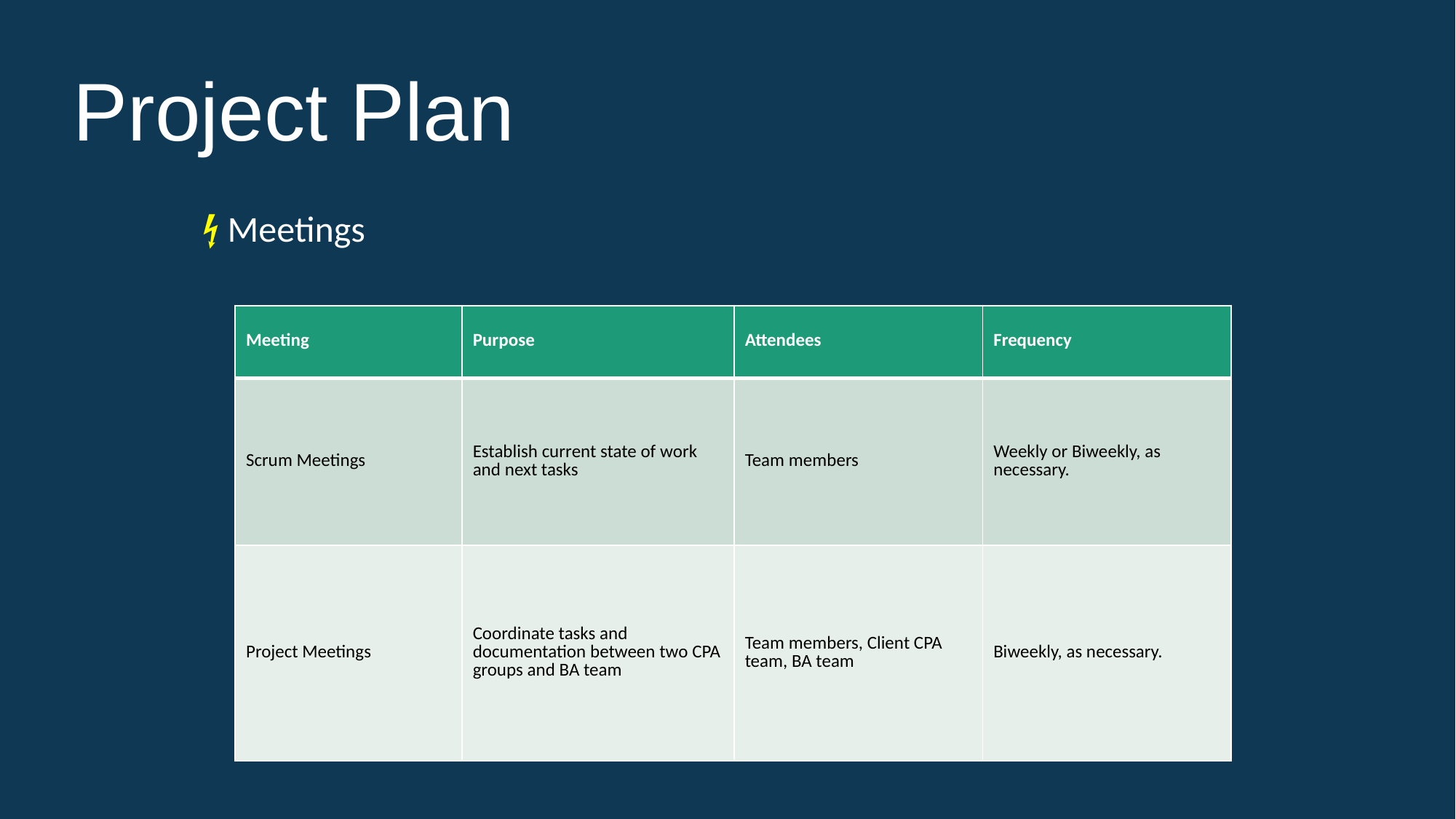

Project Plan
⚡︎ Meetings

| Meeting | Purpose | Attendees | Frequency |
| --- | --- | --- | --- |
| Scrum Meetings | Establish current state of work and next tasks | Team members | Weekly or Biweekly, as necessary. |
| Project Meetings | Coordinate tasks and documentation between two CPA groups and BA team | Team members, Client CPA team, BA team | Biweekly, as necessary. |